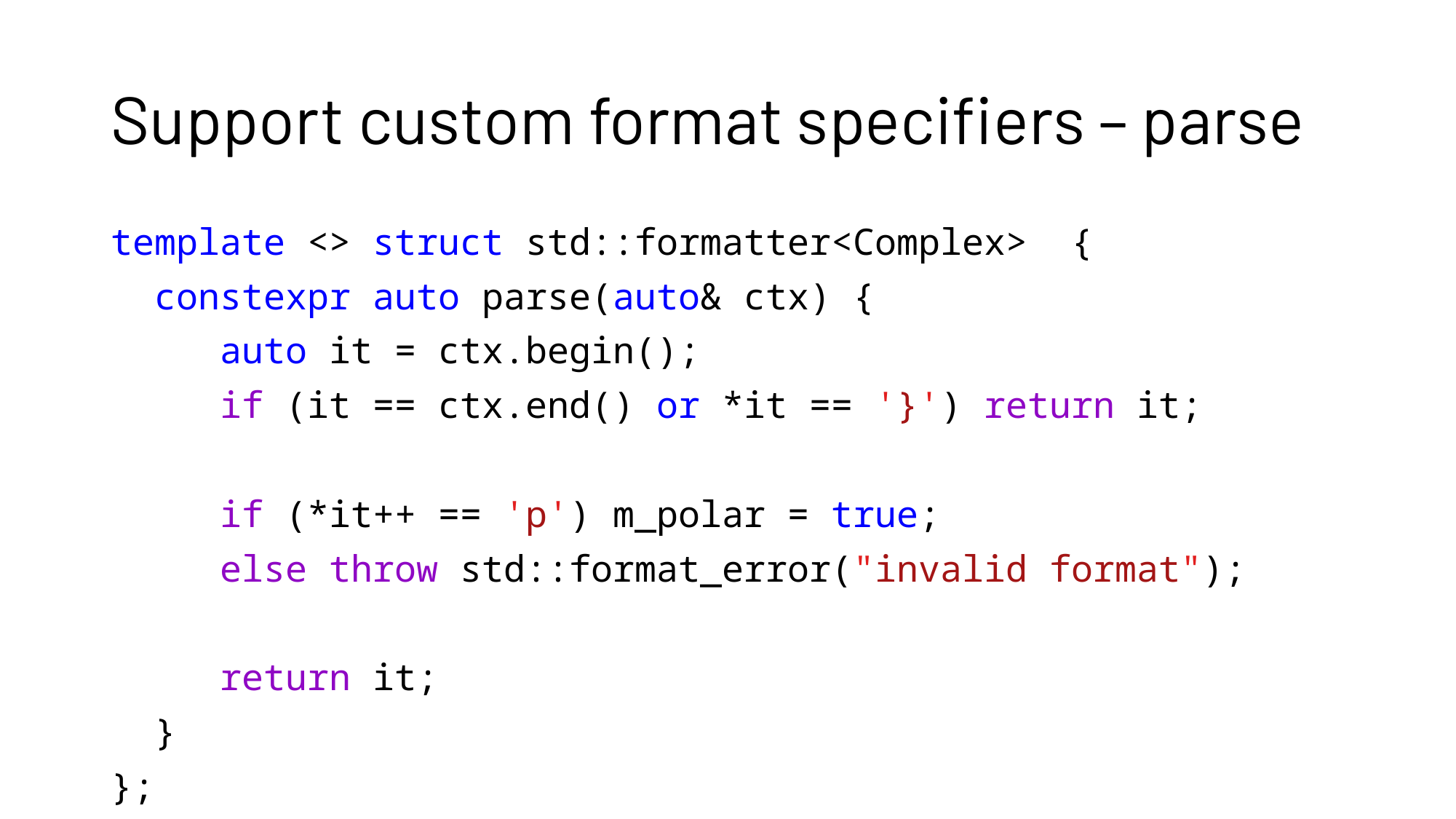

# Support custom format specifiers – parse
template <> struct std::formatter<Complex>  {
  constexpr auto parse(auto& ctx) {
	auto it = ctx.begin();
	if (it == ctx.end() or *it == '}') return it;

	if (*it++ == 'p') m_polar = true;
	else throw std::format_error("invalid format");

	return it;
  }
};